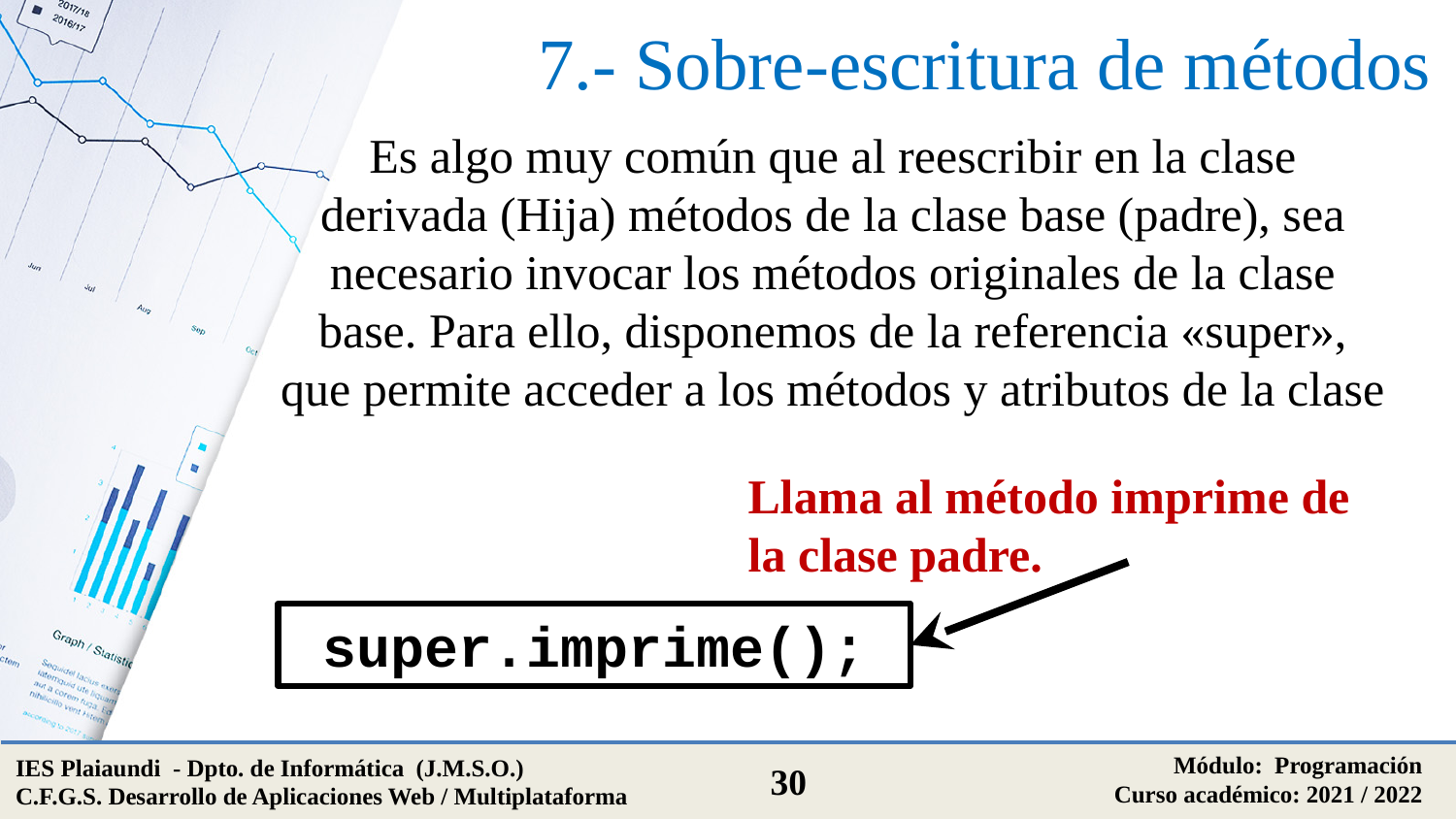

# 7.- Sobre-escritura de métodos
Es algo muy común que al reescribir en la clase derivada (Hija) métodos de la clase base (padre), sea necesario invocar los métodos originales de la clase base. Para ello, disponemos de la referencia «super», que permite acceder a los métodos y atributos de la clase
Llama al método imprime de la clase padre.
super.imprime();

Módulo:  Programación
Curso académico: 2021 / 2022
IES Plaiaundi  - Dpto. de Informática  (J.M.S.O.)
C.F.G.S. Desarrollo de Aplicaciones Web / Multiplataforma
30